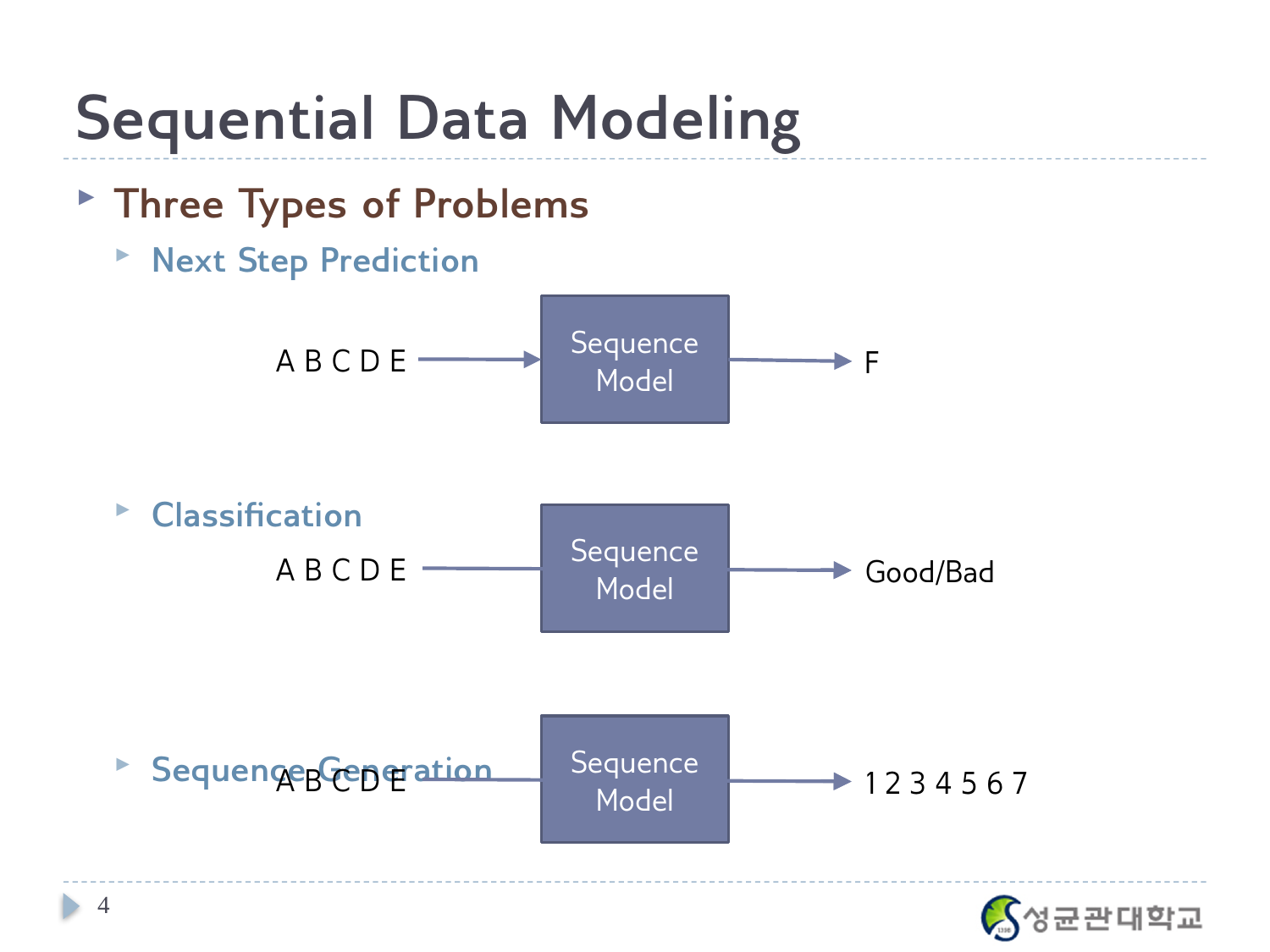

# Sequential Data Modeling
Three Types of Problems
Next Step Prediction

Classification

Sequence Generation
Sequence
Model
A B C D E
F
Sequence
Model
A B C D E
Good/Bad
Sequence
Model
A B C D E
1 2 3 4 5 6 7
4